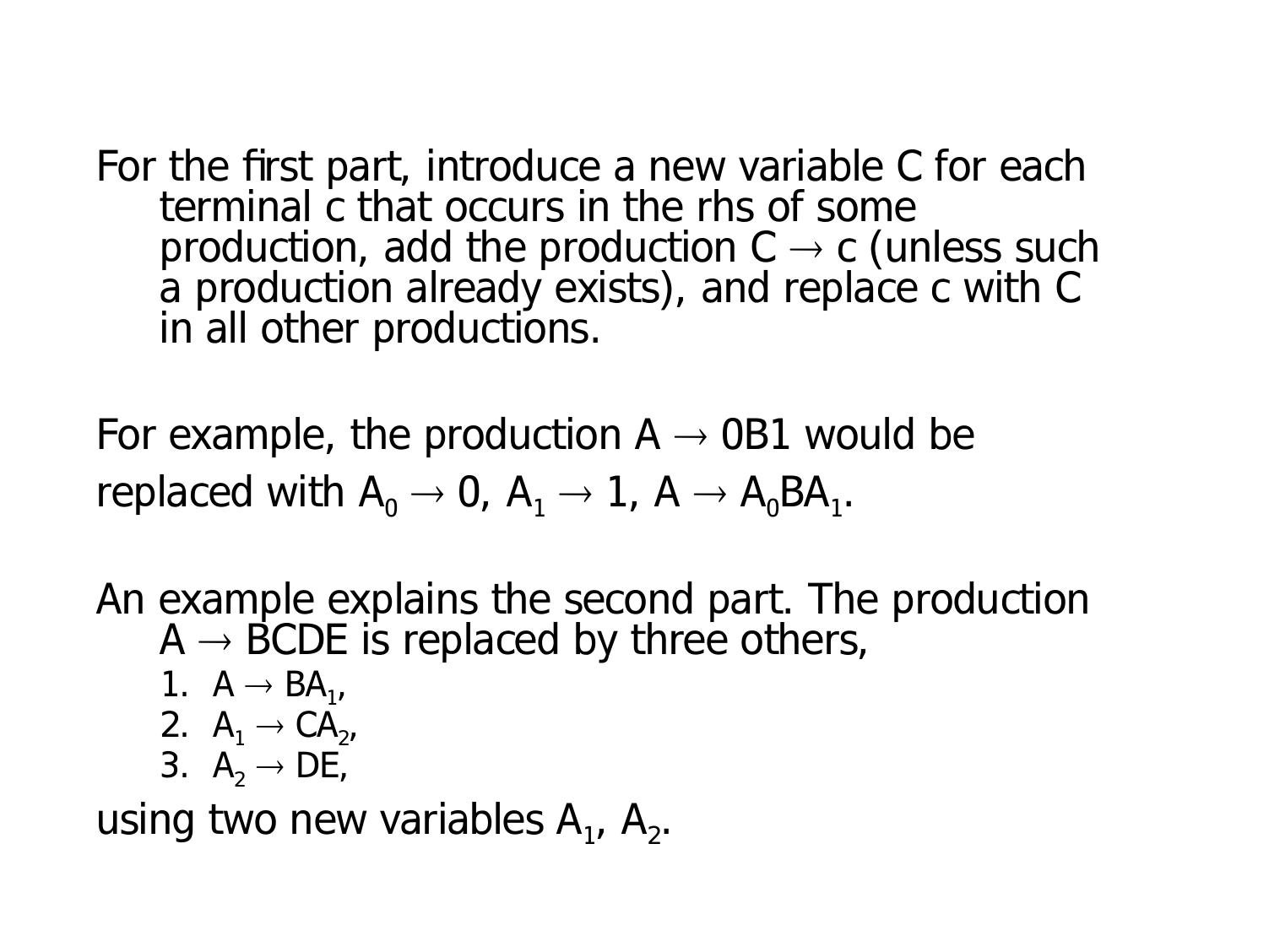

#
For the first part, introduce a new variable C for each terminal c that occurs in the rhs of some production, add the production C → c (unless such a production already exists), and replace c with C in all other productions.

For example, the production A → 0B1 would be
replaced with A0 → 0, A1 → 1, A → A0BA1.

An example explains the second part. The production A → BCDE is replaced by three others,
A → BA1,
A1 → CA2,
A2 → DE,
using two new variables A1, A2.